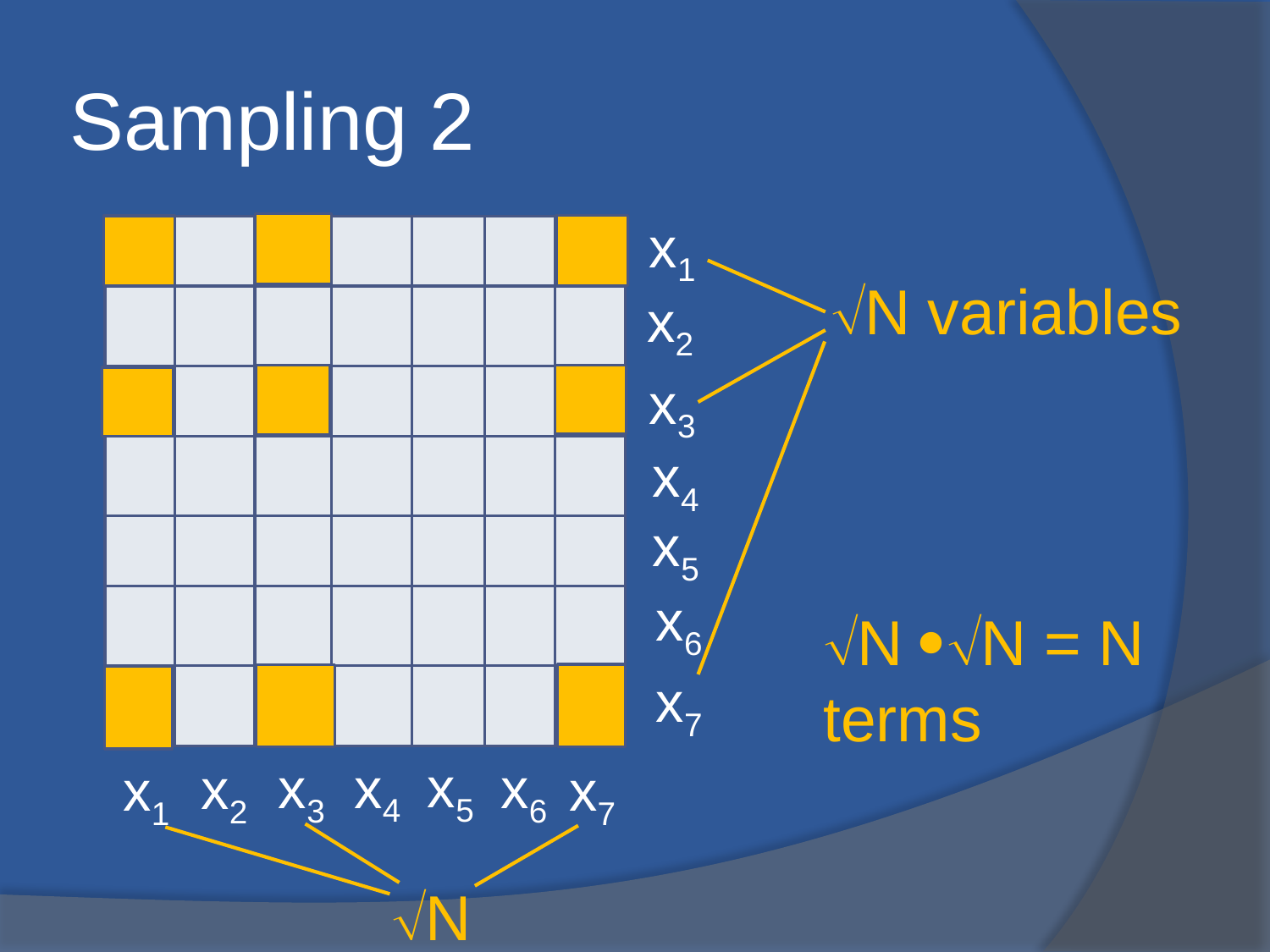

# Sampling 2
x1

√N variables
x2

x3

x4

x5
x6

√N •√N = N
terms
x7

x5
x4
x3
x6
x2
x1
x7
√N